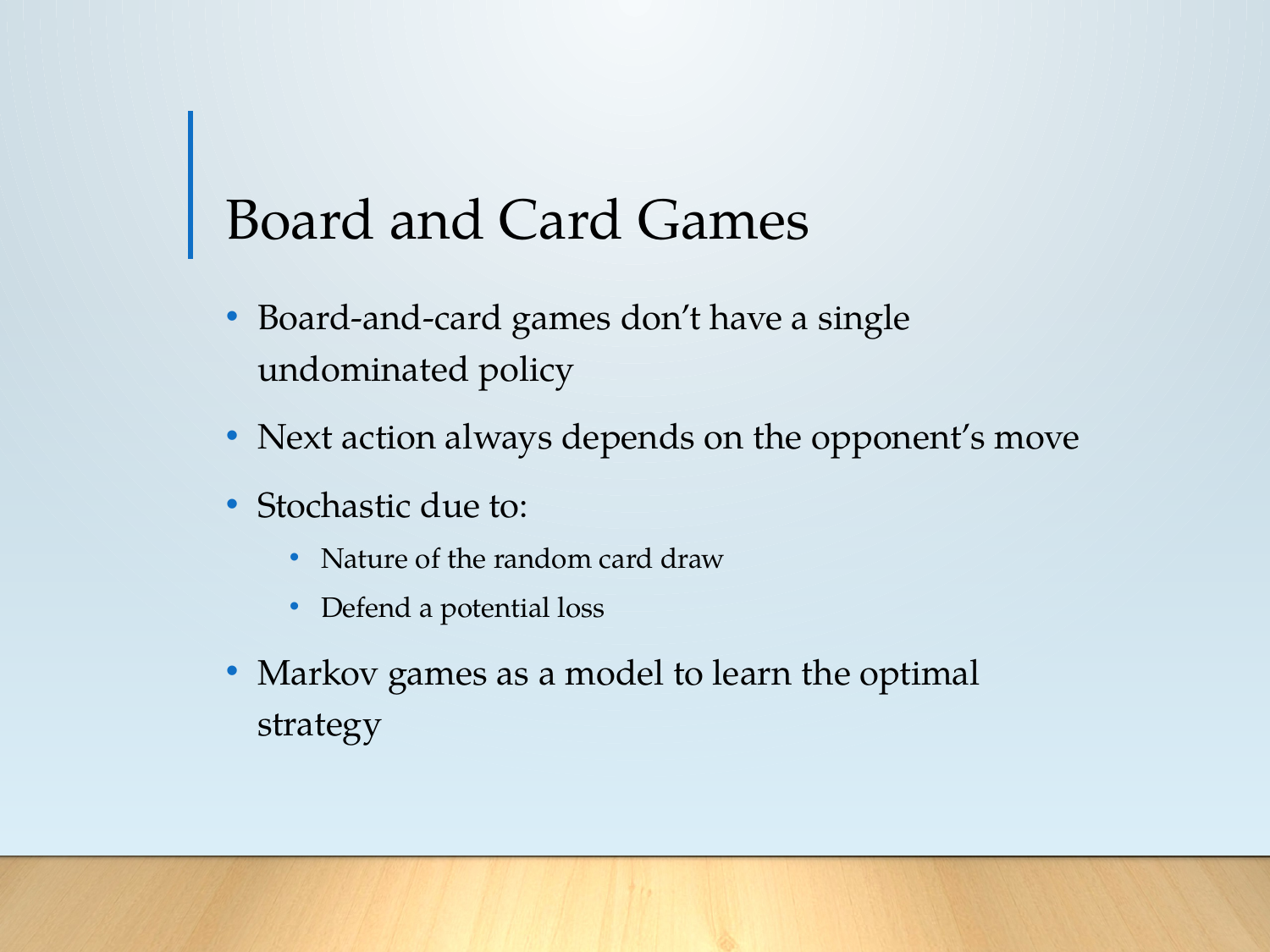

# Board and Card Games
Board-and-card games don’t have a single undominated policy
Next action always depends on the opponent’s move
Stochastic due to:
Nature of the random card draw
Defend a potential loss
Markov games as a model to learn the optimal strategy